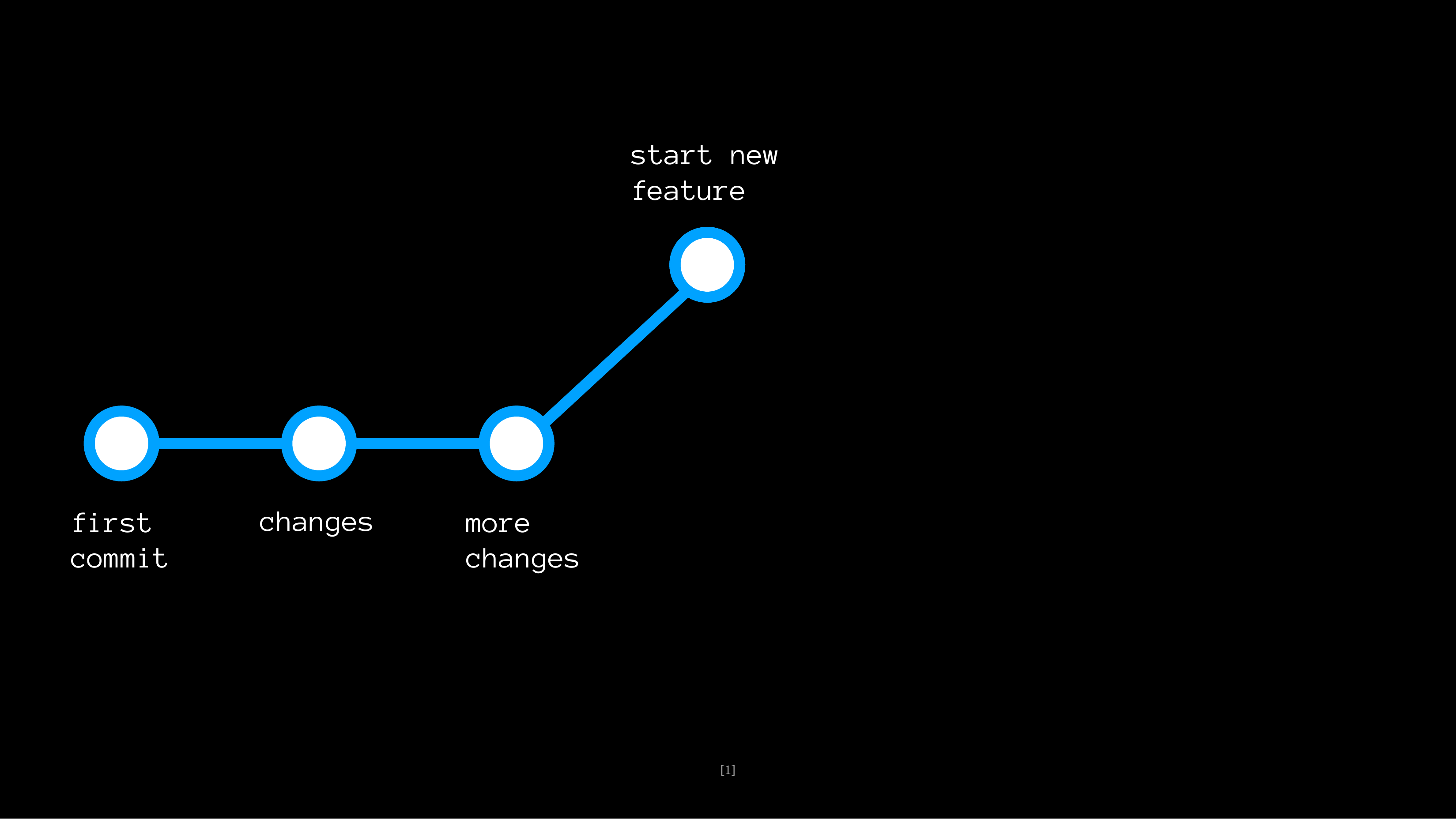

# start new feature

first commit
changes
more changes
[1]